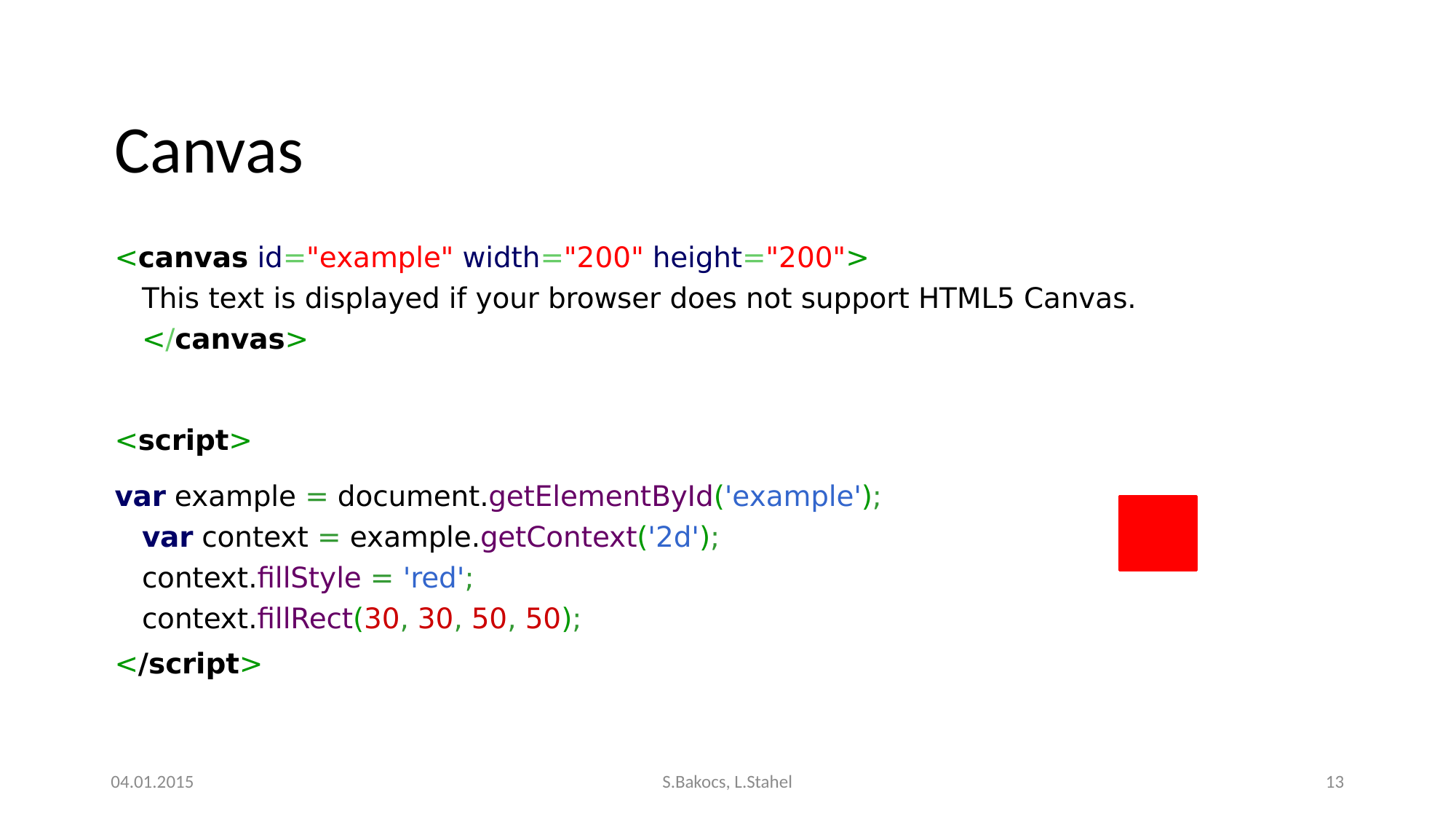

# Canvas
<canvas id="example" width="200" height="200">
This text is displayed if your browser does not support HTML5 Canvas.
</canvas>

<script>
var example = document.getElementById('example');
var context = example.getContext('2d');
context.fillStyle = 'red';
context.fillRect(30, 30, 50, 50);
</script>

04.01.2015
S.Bakocs, L.Stahel
13